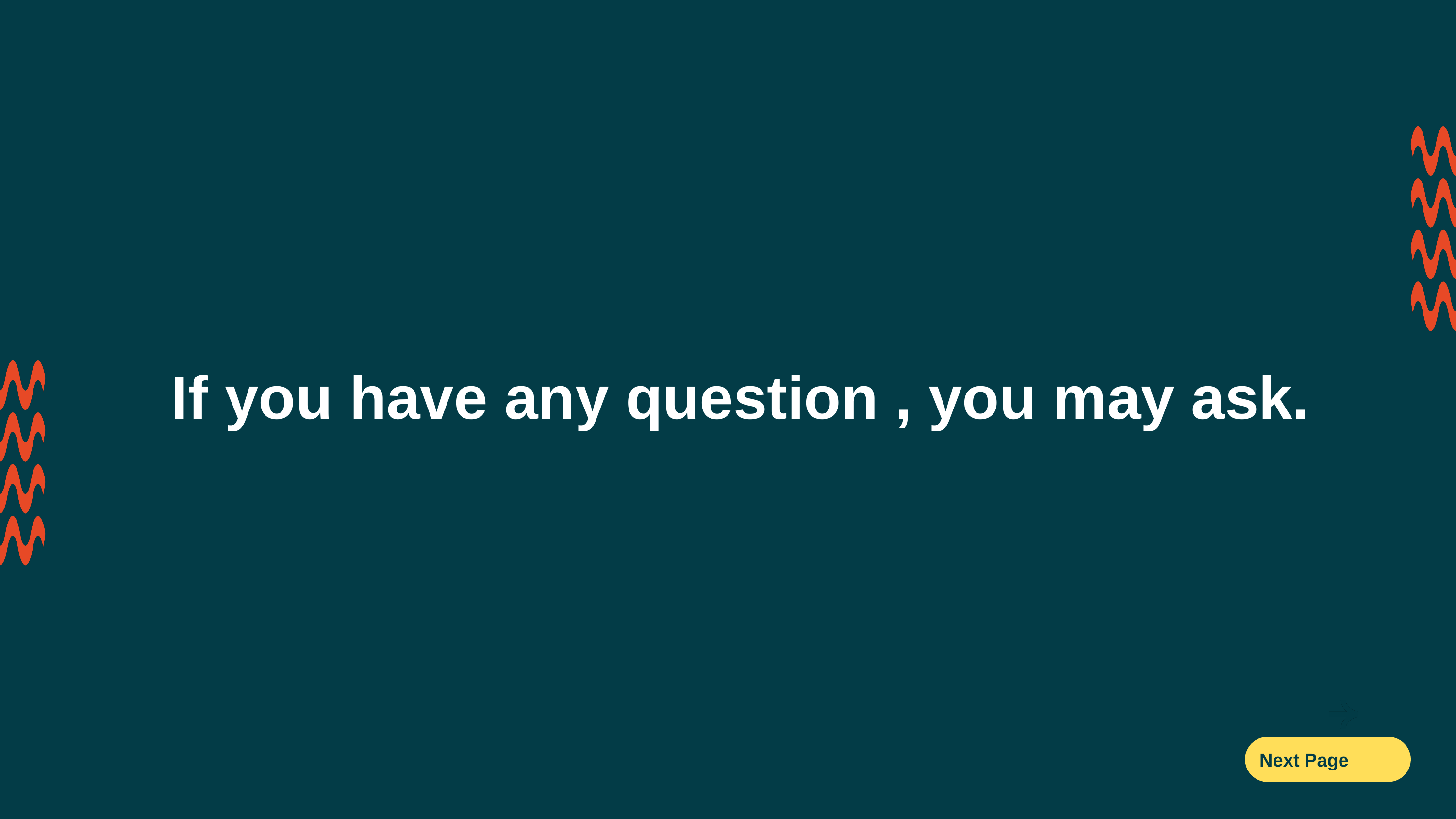

If you have any question , you may ask.

Next Page